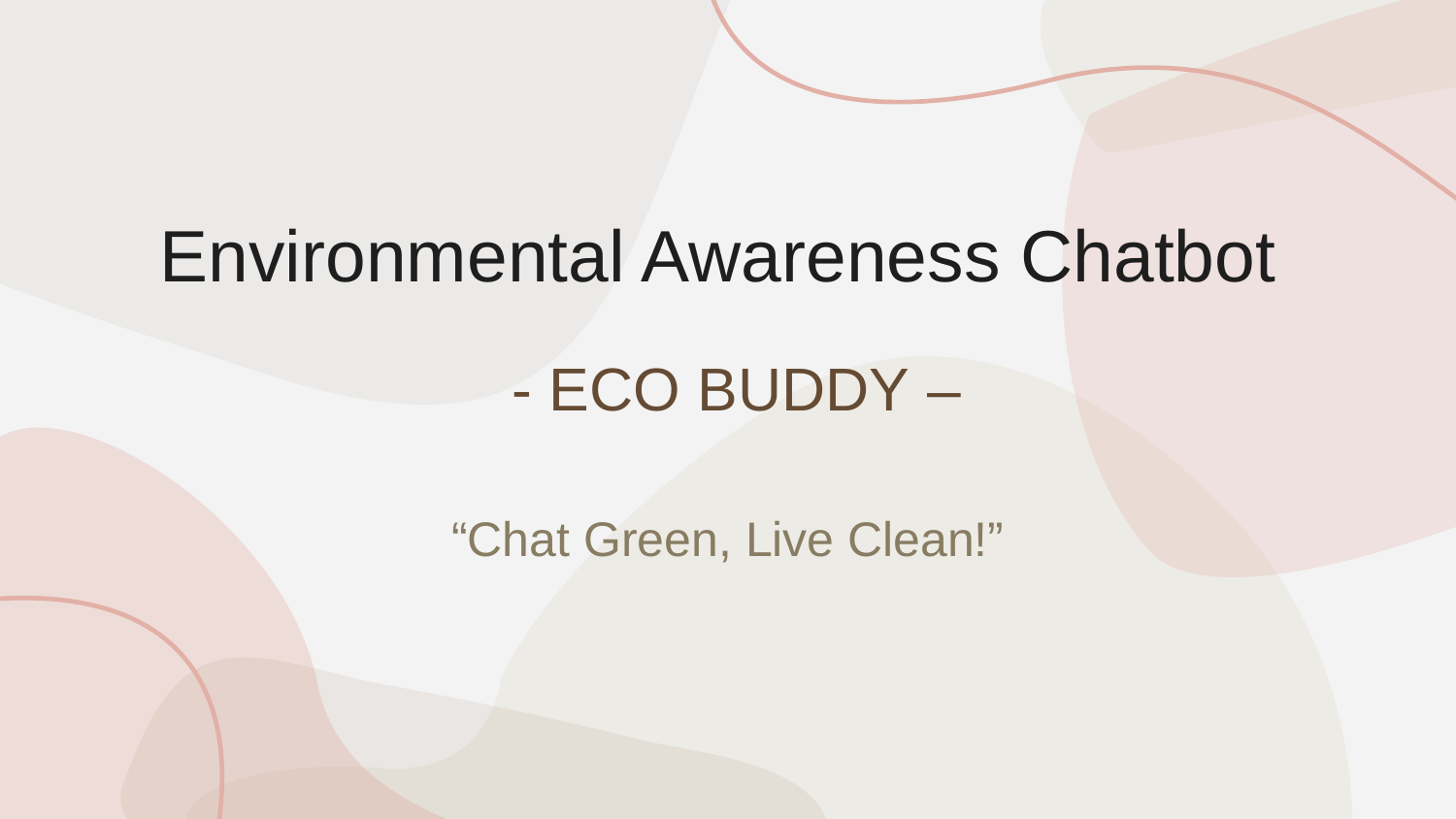

# Environmental Awareness Chatbot - ECO BUDDY –
“Chat Green, Live Clean!”